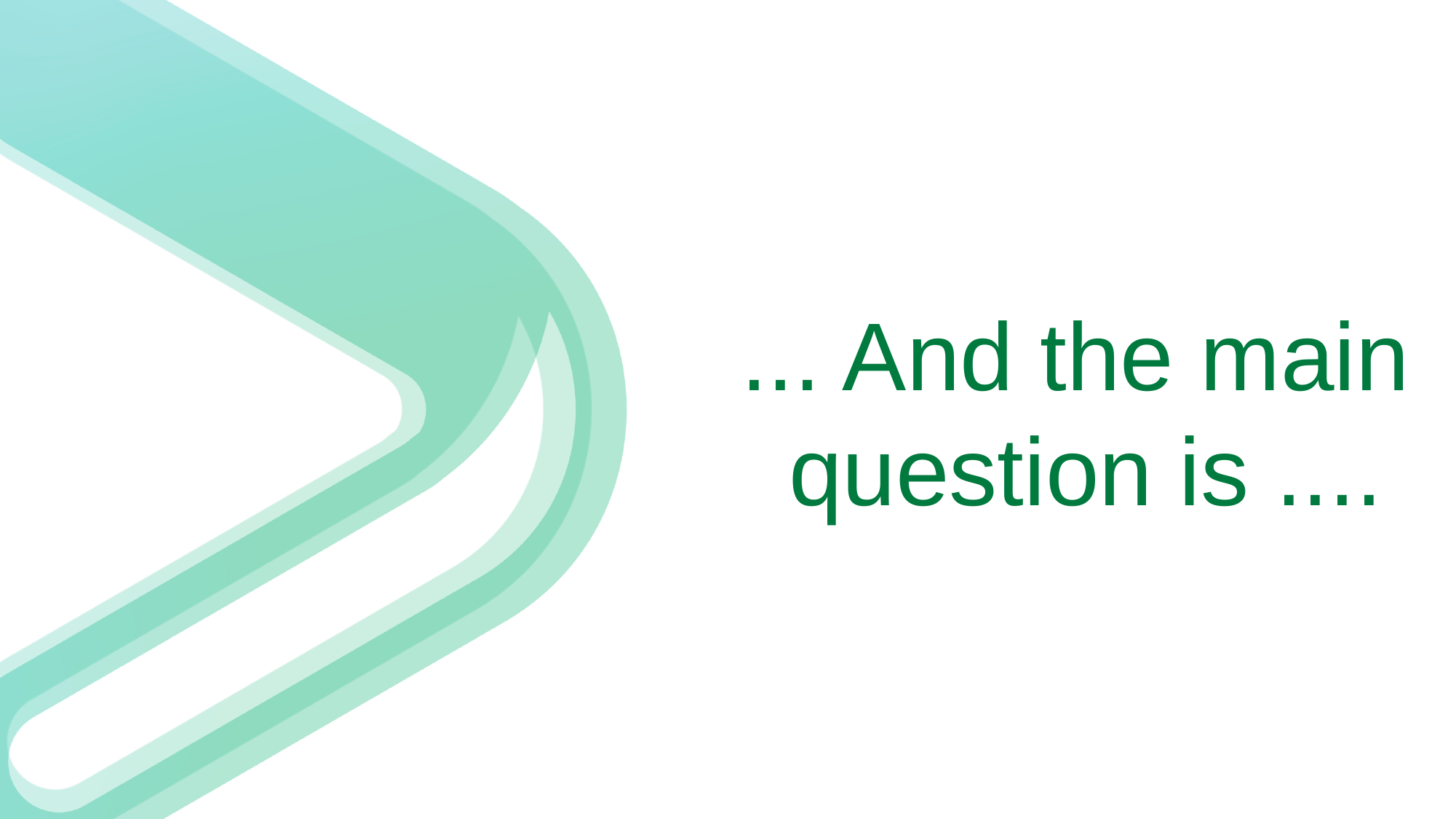

# ... And the main question is ....